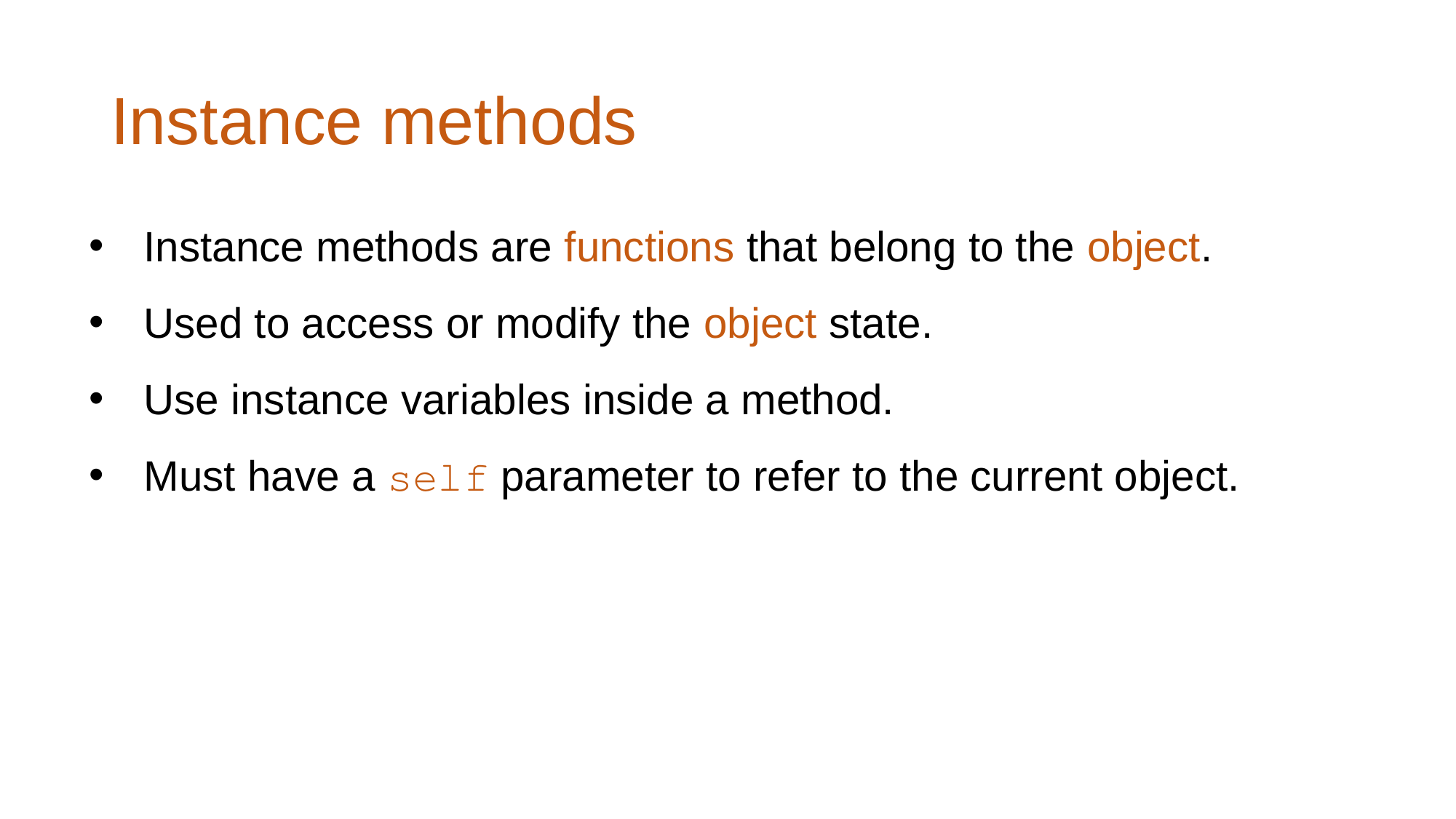

# Instance methods
Instance methods are functions that belong to the object.
Used to access or modify the object state.
Use instance variables inside a method.
Must have a self parameter to refer to the current object.